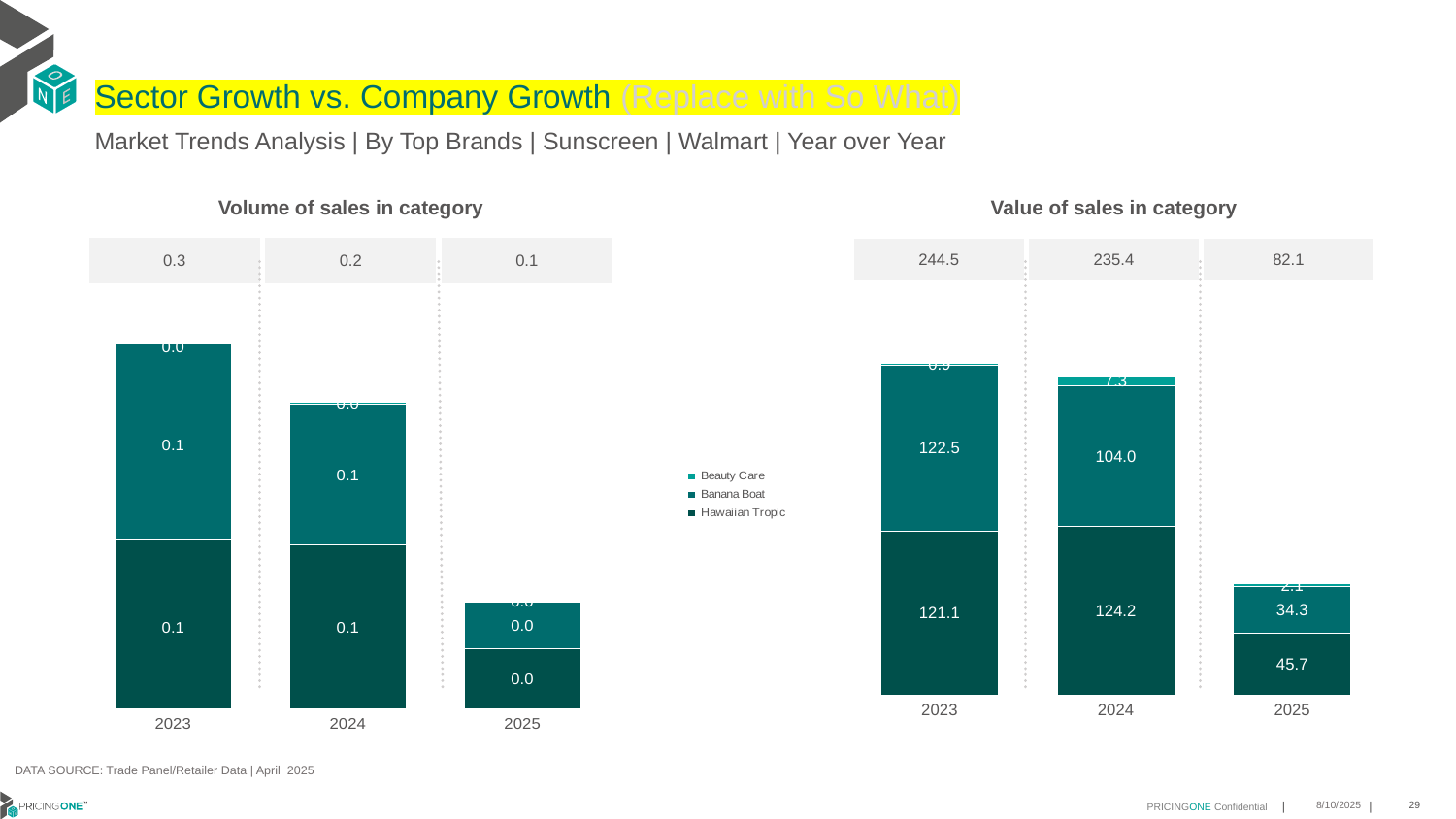

# Sector Growth vs. Company Growth (Replace with So What)
Market Trends Analysis | By Top Brands | Sunscreen | Walmart | Year over Year
| Value of sales in category |  |  |
| --- | --- | --- |
| 244.5 | 235.4 | 82.1 |
| Volume of sales in category |  |  |
| --- | --- | --- |
| 0.3 | 0.2 | 0.1 |

### Chart

| Category | Hawaiian Tropic | Banana Boat | Beauty Care |
|---|---|---|---|
| 2023 | 121.099869 | 122.531248 | 0.916029 |
| 2024 | 124.16808 | 103.965783 | 7.278161 |
| 2025 | 45.663788 | 34.322552 | 2.071868 |

### Chart

| Category | Hawaiian Tropic | Banana Boat | Beauty Care |
|---|---|---|---|
| 2023 | 0.121081 | 0.138873 | 0.000329 |
| 2024 | 0.117106 | 0.099974 | 0.001856 |
| 2025 | 0.043076 | 0.033501 | 0.000449 |
DATA SOURCE: Trade Panel/Retailer Data | April  2025

8/10/2025
29